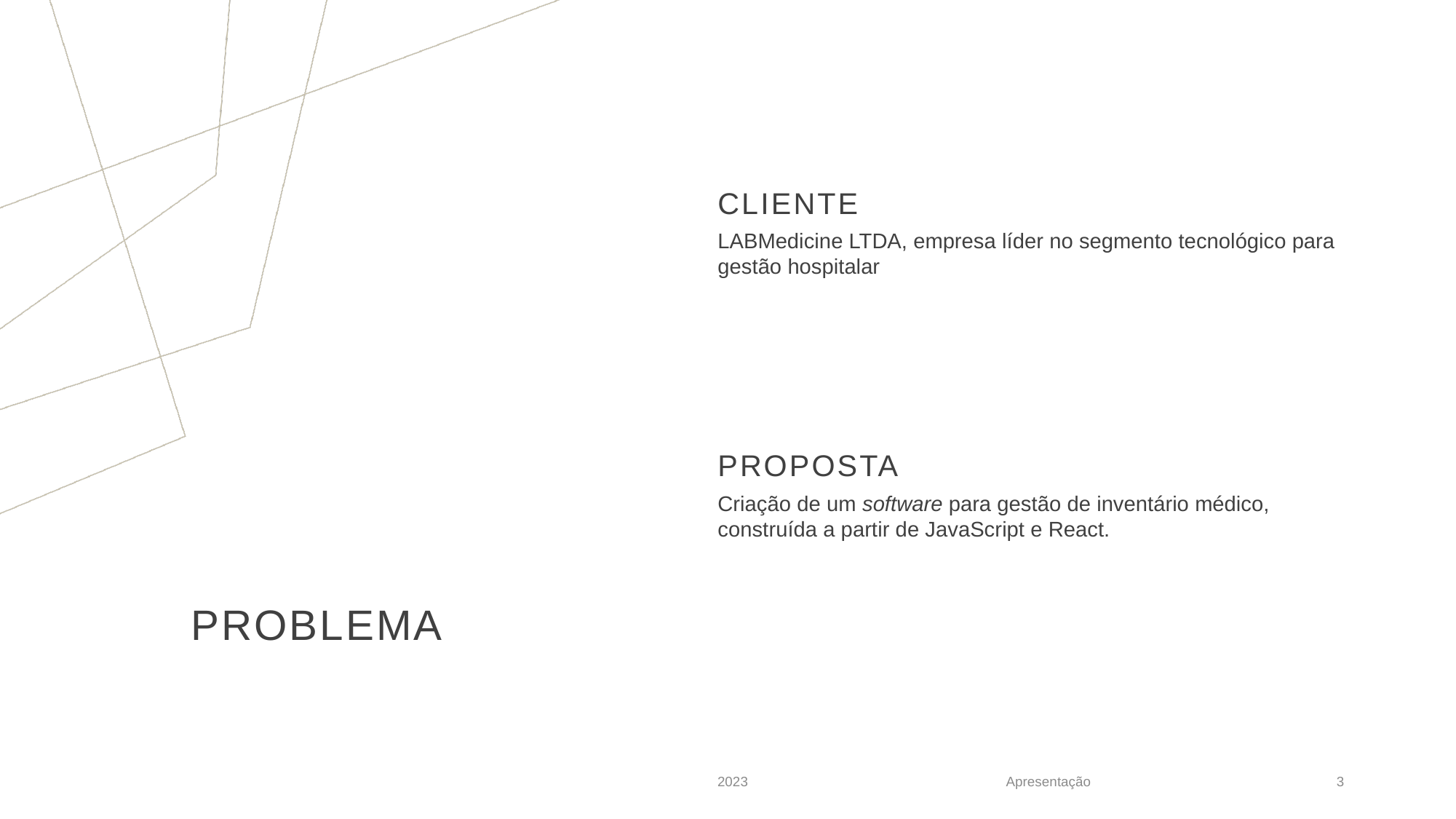

CLIENTE

LABMedicine LTDA, empresa líder no segmento tecnológico para gestão hospitalar
PROPOSTA
Criação de um software para gestão de inventário médico, construída a partir de JavaScript e React.
# problema
2023
Apresentação
3